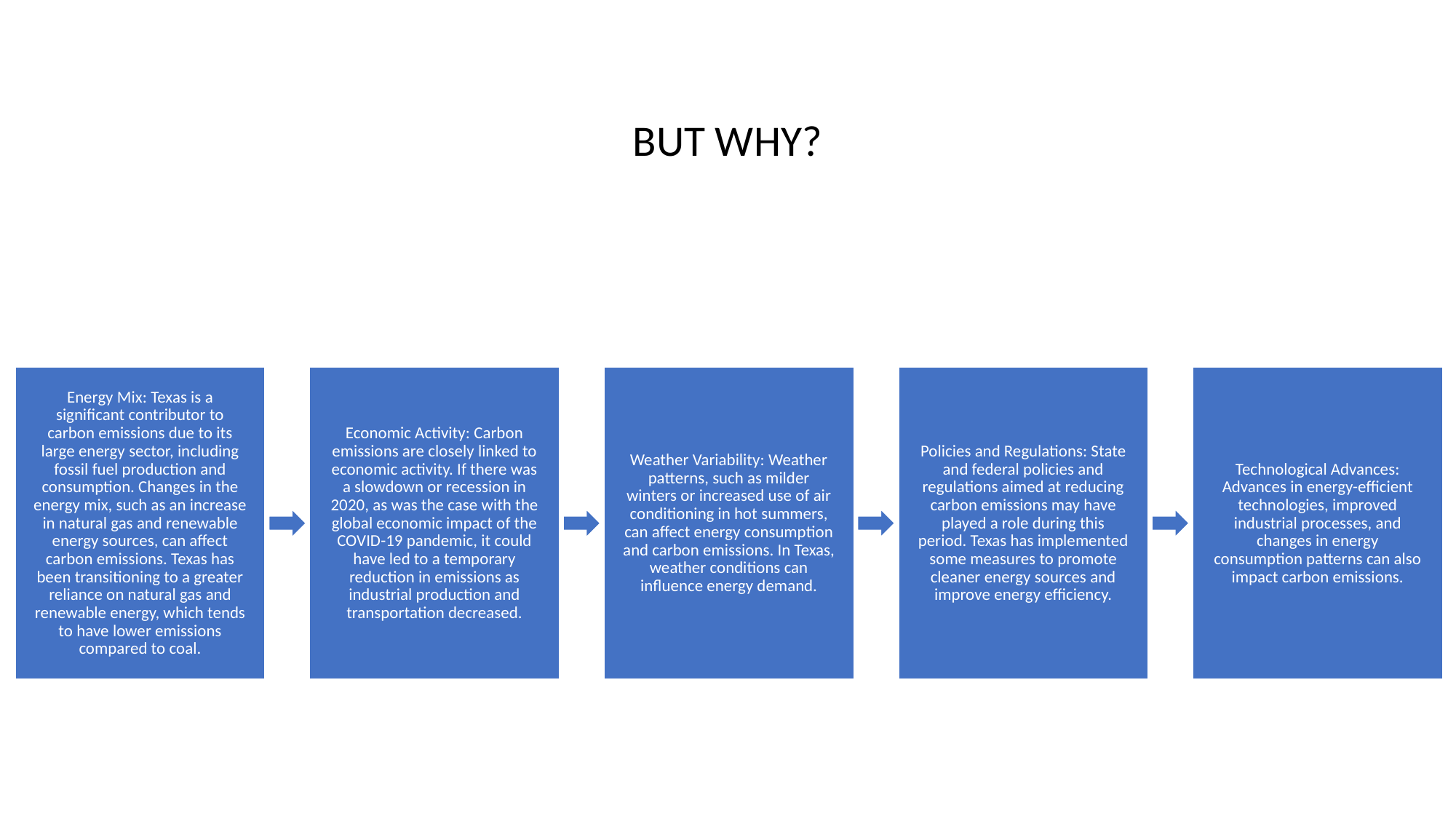

# BUT WHY?
Energy Mix: Texas is a significant contributor to carbon emissions due to its large energy sector, including fossil fuel production and consumption. Changes in the energy mix, such as an increase in natural gas and renewable energy sources, can affect carbon emissions. Texas has been transitioning to a greater reliance on natural gas and renewable energy, which tends to have lower emissions compared to coal.
Economic Activity: Carbon emissions are closely linked to economic activity. If there was a slowdown or recession in 2020, as was the case with the global economic impact of the COVID-19 pandemic, it could have led to a temporary reduction in emissions as industrial production and transportation decreased.
Weather Variability: Weather patterns, such as milder winters or increased use of air conditioning in hot summers, can affect energy consumption and carbon emissions. In Texas, weather conditions can influence energy demand.
Policies and Regulations: State and federal policies and regulations aimed at reducing carbon emissions may have played a role during this period. Texas has implemented some measures to promote cleaner energy sources and improve energy efficiency.
Technological Advances: Advances in energy-efficient technologies, improved industrial processes, and changes in energy consumption patterns can also impact carbon emissions.